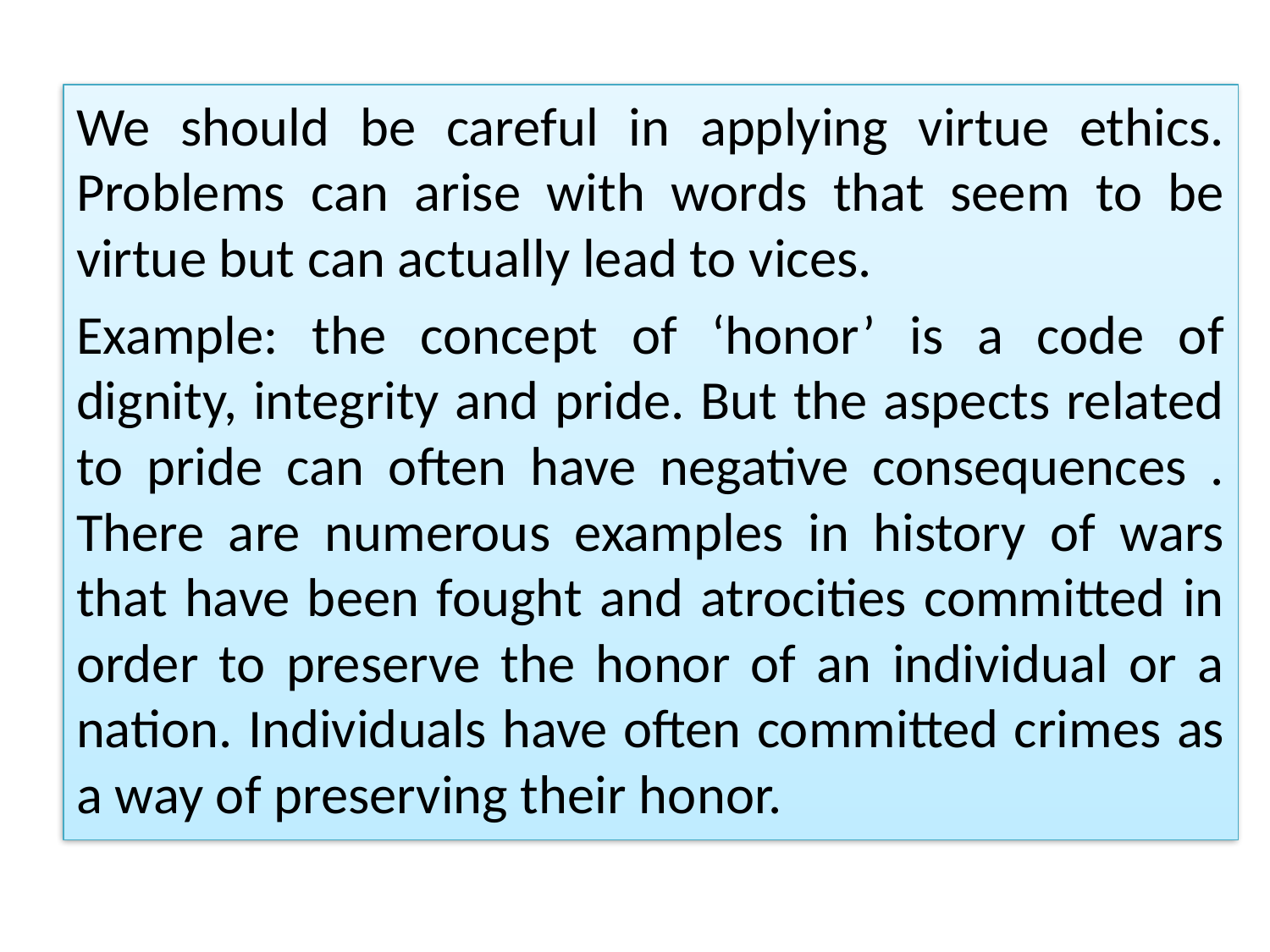

We should be careful in applying virtue ethics. Problems can arise with words that seem to be virtue but can actually lead to vices.
Example: the concept of ‘honor’ is a code of dignity, integrity and pride. But the aspects related to pride can often have negative consequences . There are numerous examples in history of wars that have been fought and atrocities committed in order to preserve the honor of an individual or a nation. Individuals have often committed crimes as a way of preserving their honor.